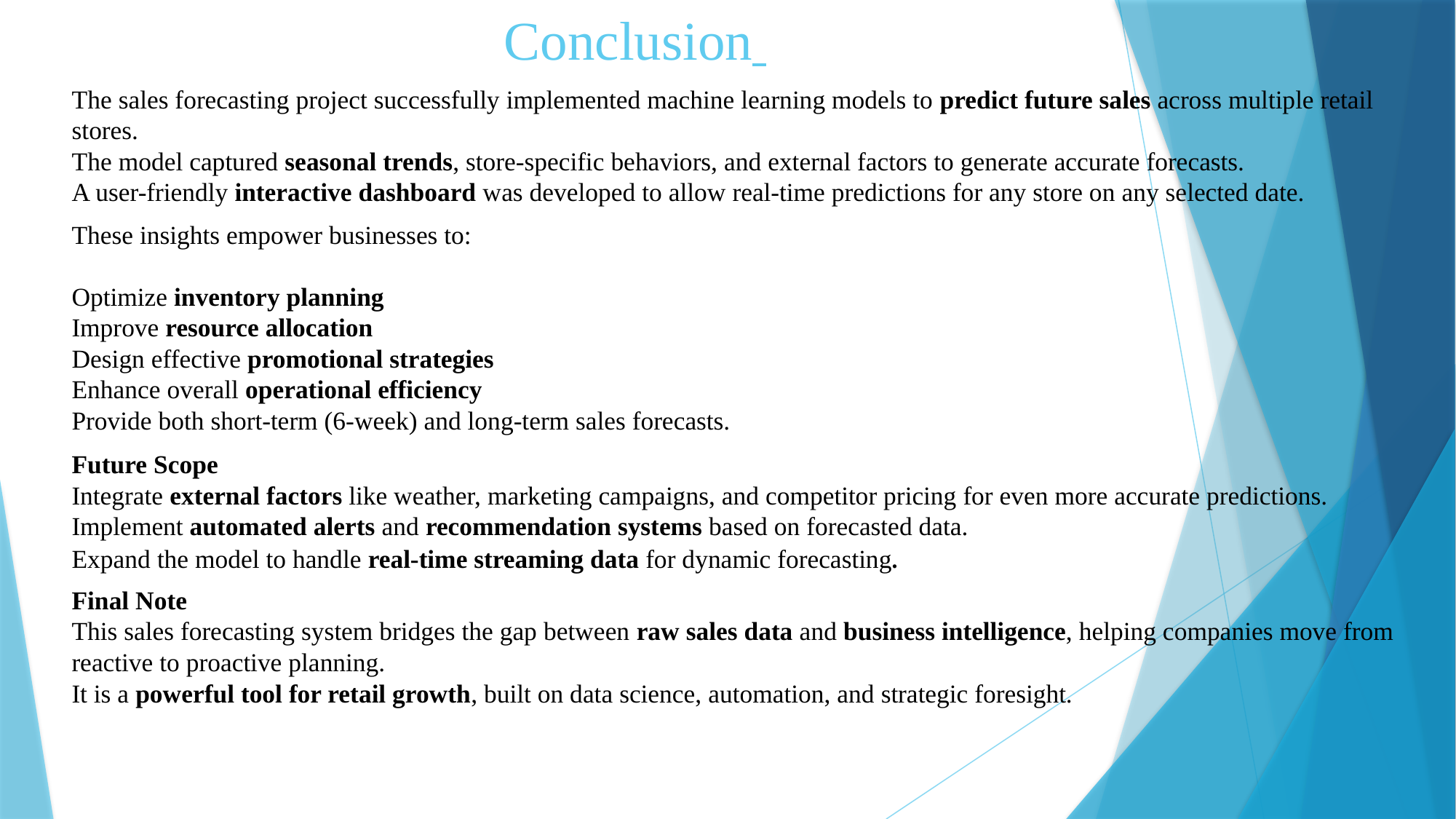

# Conclusion
The sales forecasting project successfully implemented machine learning models to predict future sales across multiple retail stores.
The model captured seasonal trends, store-specific behaviors, and external factors to generate accurate forecasts.
A user-friendly interactive dashboard was developed to allow real-time predictions for any store on any selected date.
These insights empower businesses to:

Optimize inventory planning
Improve resource allocation
Design effective promotional strategies
Enhance overall operational efficiency
Provide both short-term (6-week) and long-term sales forecasts.
Future Scope
Integrate external factors like weather, marketing campaigns, and competitor pricing for even more accurate predictions.
Implement automated alerts and recommendation systems based on forecasted data.
Expand the model to handle real-time streaming data for dynamic forecasting.
Final Note
This sales forecasting system bridges the gap between raw sales data and business intelligence, helping companies move from reactive to proactive planning.
It is a powerful tool for retail growth, built on data science, automation, and strategic foresight.